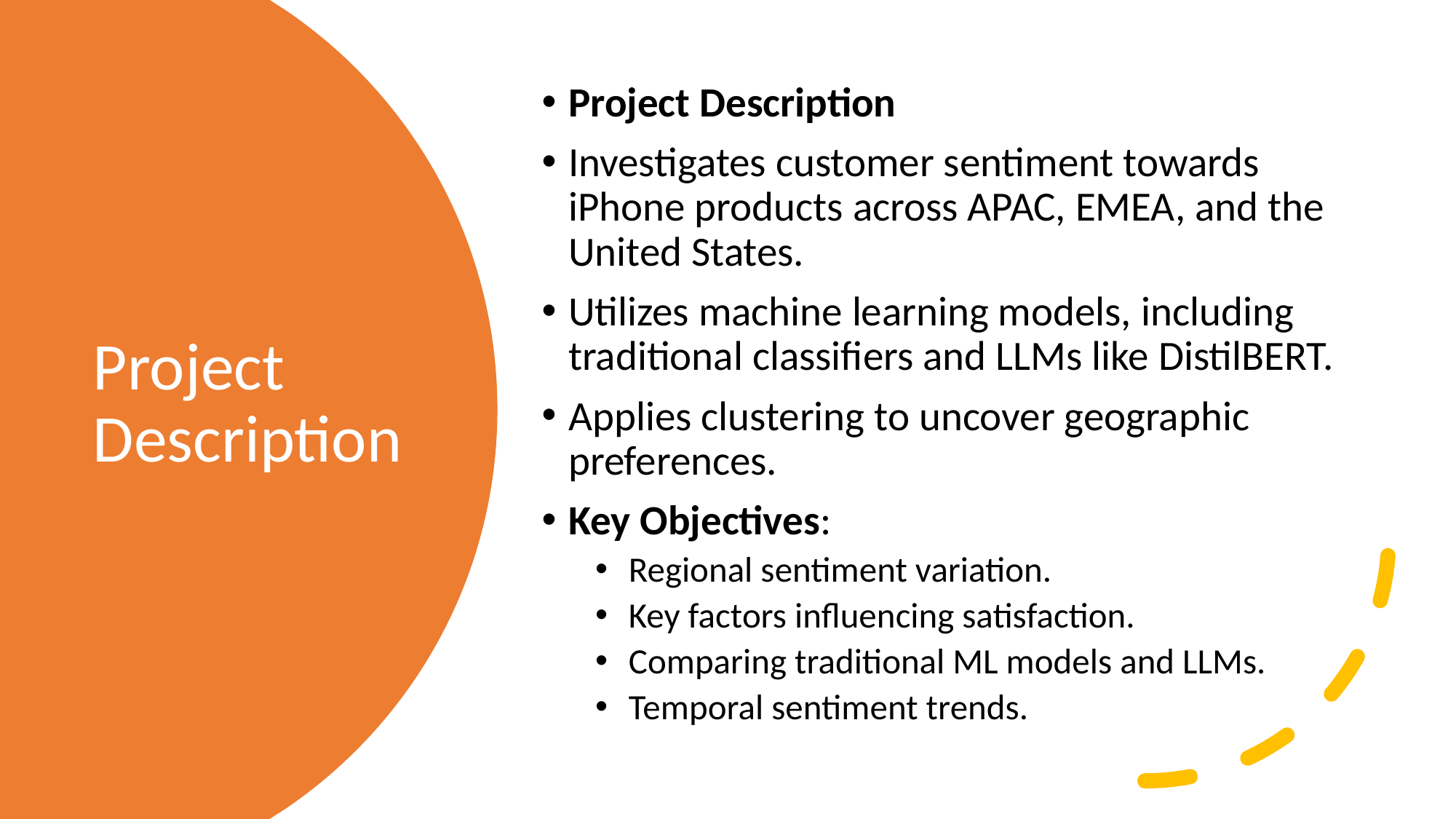

Project Description
Investigates customer sentiment towards iPhone products across APAC, EMEA, and the United States.
Utilizes machine learning models, including traditional classifiers and LLMs like DistilBERT.
Applies clustering to uncover geographic preferences.
Key Objectives:
Regional sentiment variation.
Key factors influencing satisfaction.
Comparing traditional ML models and LLMs.
Temporal sentiment trends.
# Project Description